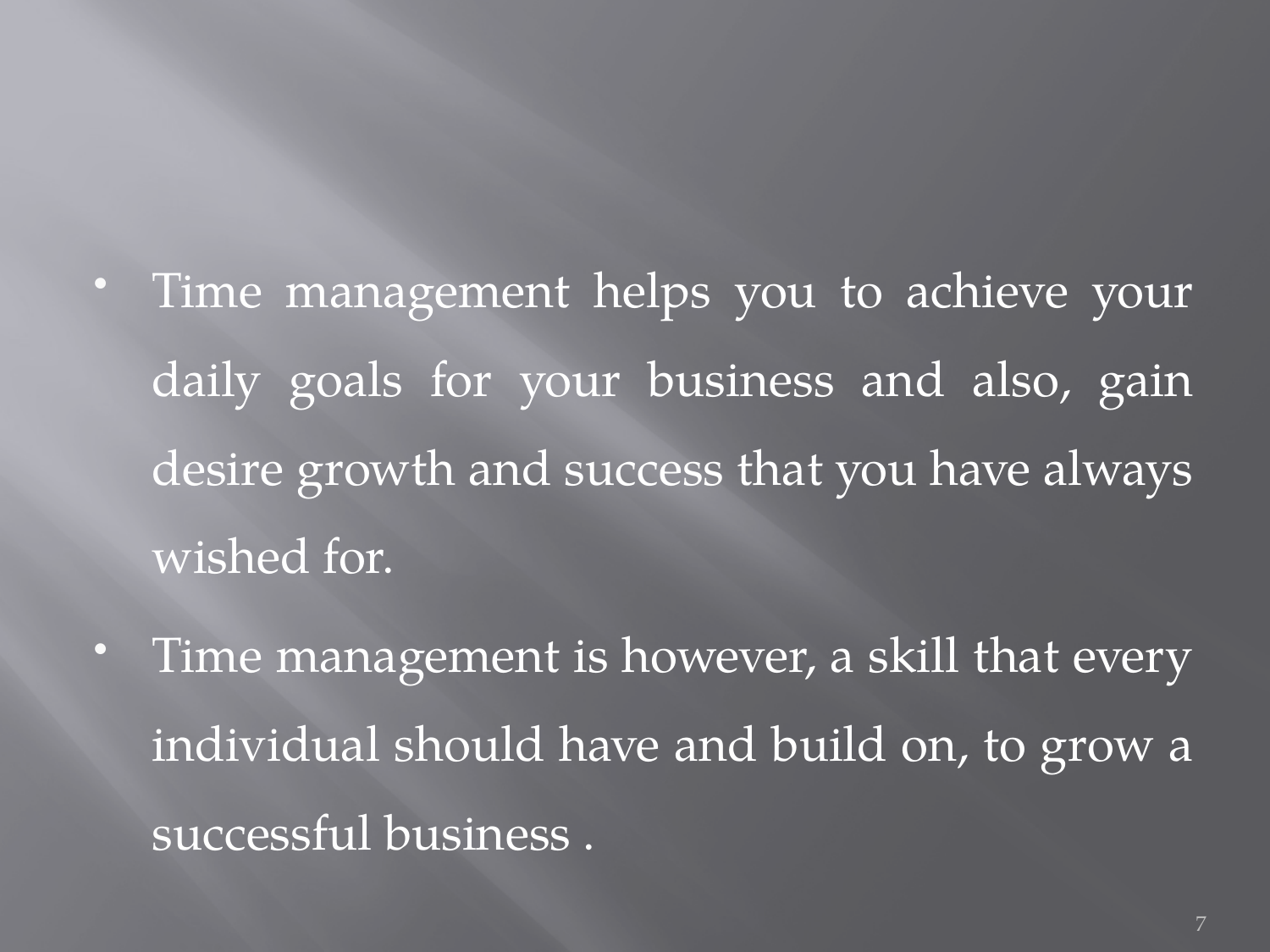

Time management helps you to achieve your daily goals for your business and also, gain desire growth and success that you have always wished for.
Time management is however, a skill that every individual should have and build on, to grow a successful business .
7